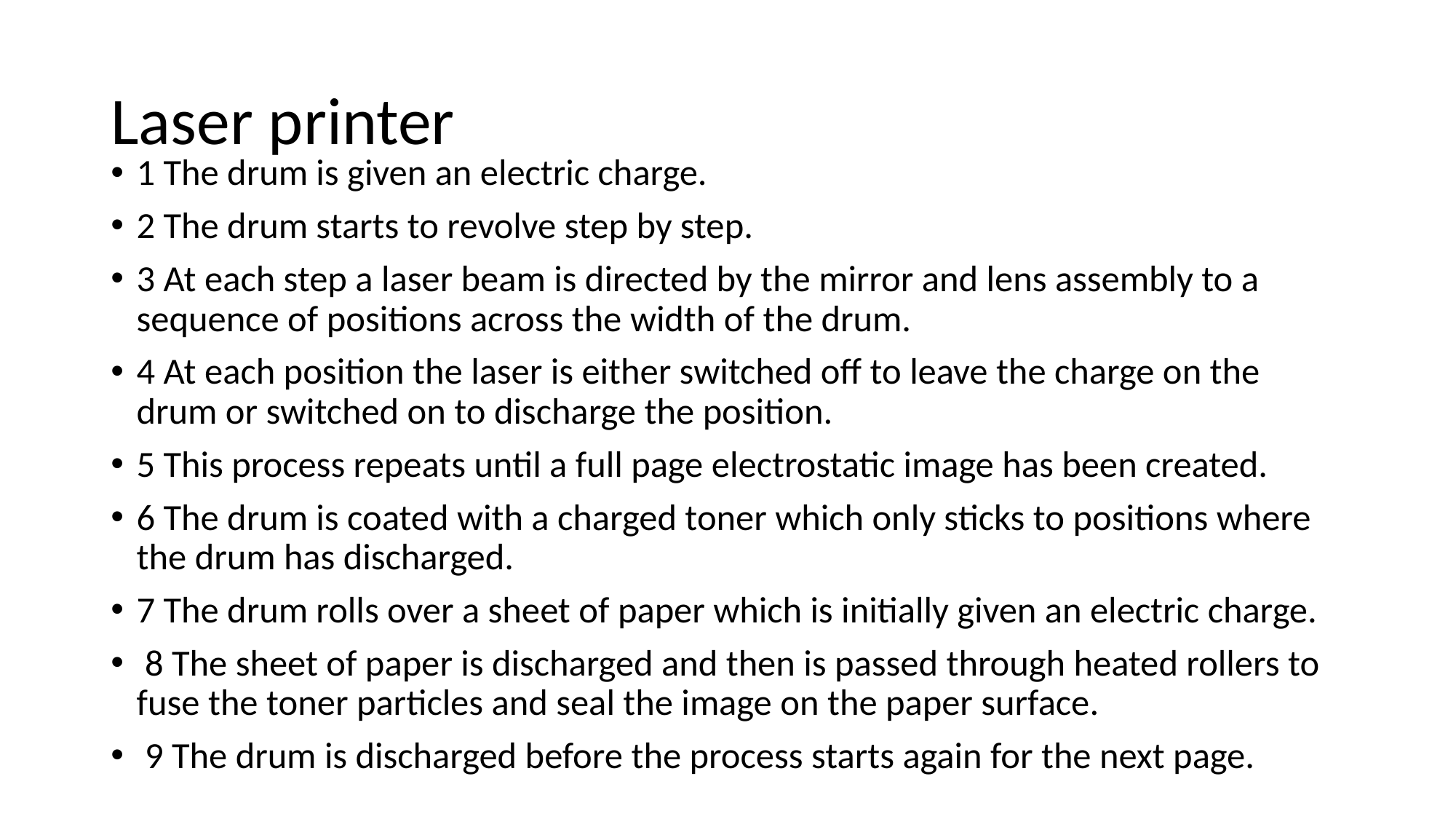

# Laser printer
1 The drum is given an electric charge.
2 The drum starts to revolve step by step.
3 At each step a laser beam is directed by the mirror and lens assembly to a sequence of positions across the width of the drum.
4 At each position the laser is either switched off to leave the charge on the drum or switched on to discharge the position.
5 This process repeats until a full page electrostatic image has been created.
6 The drum is coated with a charged toner which only sticks to positions where the drum has discharged.
7 The drum rolls over a sheet of paper which is initially given an electric charge.
 8 The sheet of paper is discharged and then is passed through heated rollers to fuse the toner particles and seal the image on the paper surface.
 9 The drum is discharged before the process starts again for the next page.